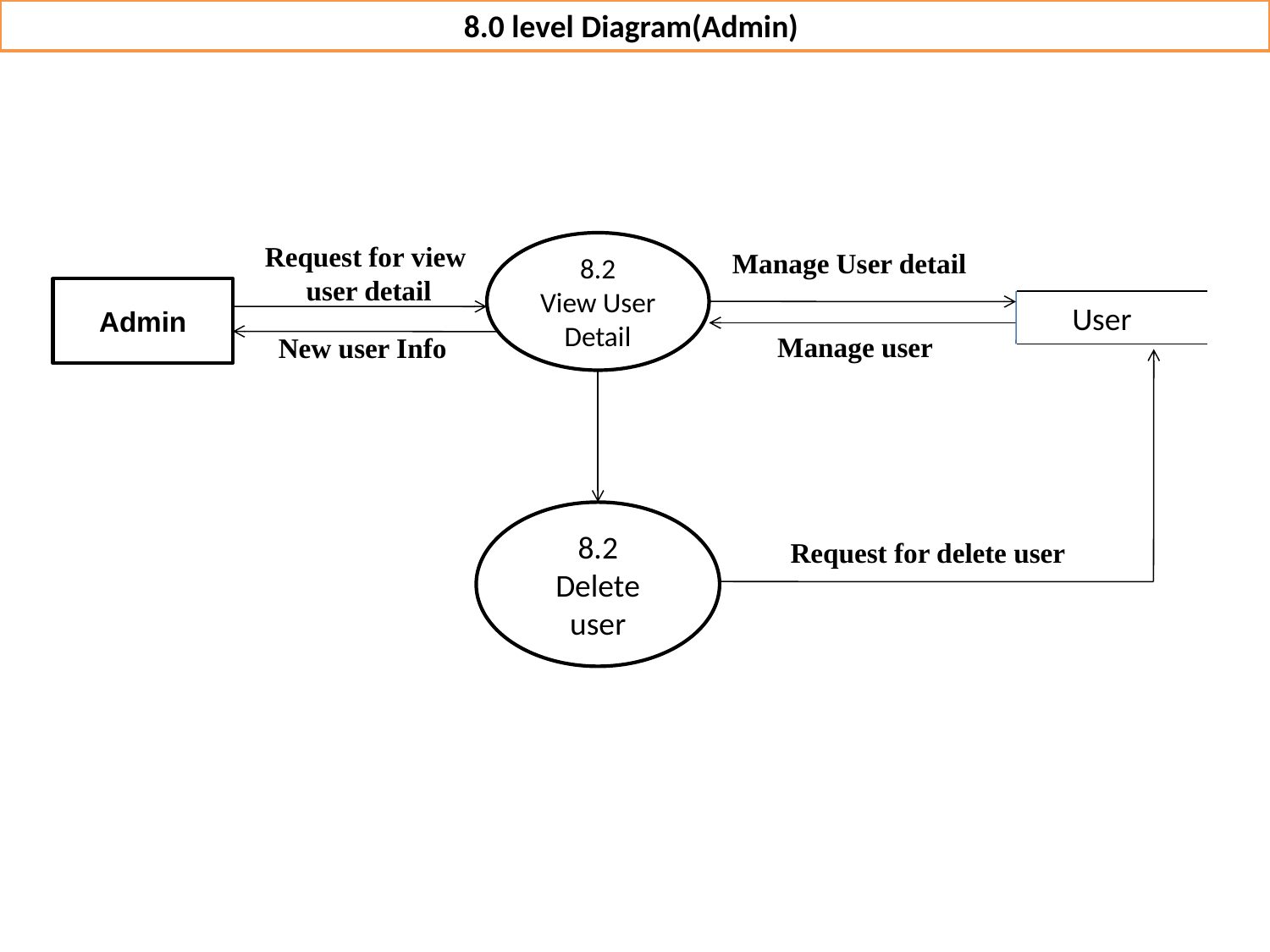

8.0 level Diagram(Admin)
Request for view
user detail
8.2
View User
Detail
Manage User detail
Admin
User
Manage user
New user Info
8.2
Delete
user
Request for delete user